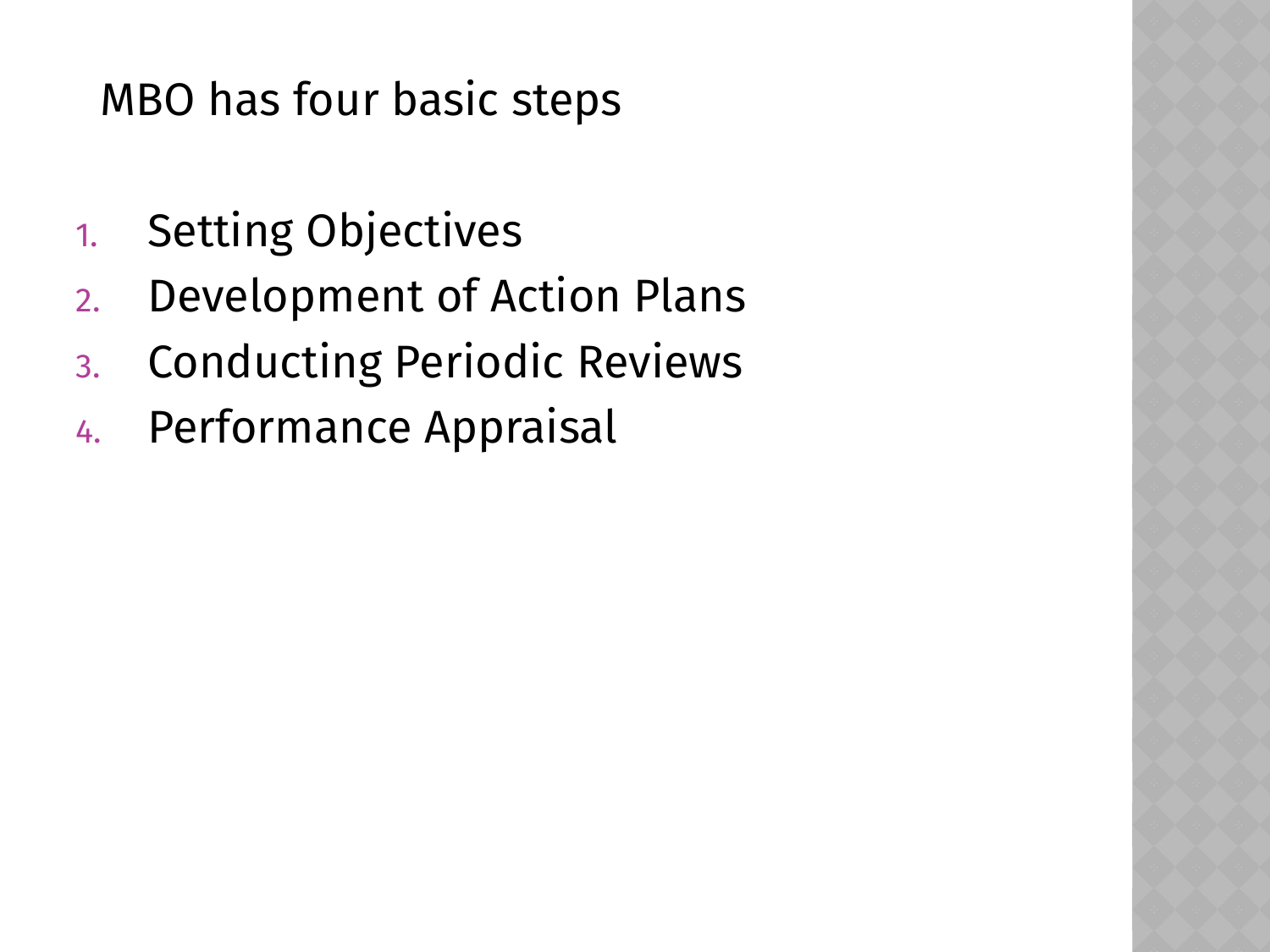

MBO has four basic steps

Setting Objectives
Development of Action Plans
Conducting Periodic Reviews
Performance Appraisal